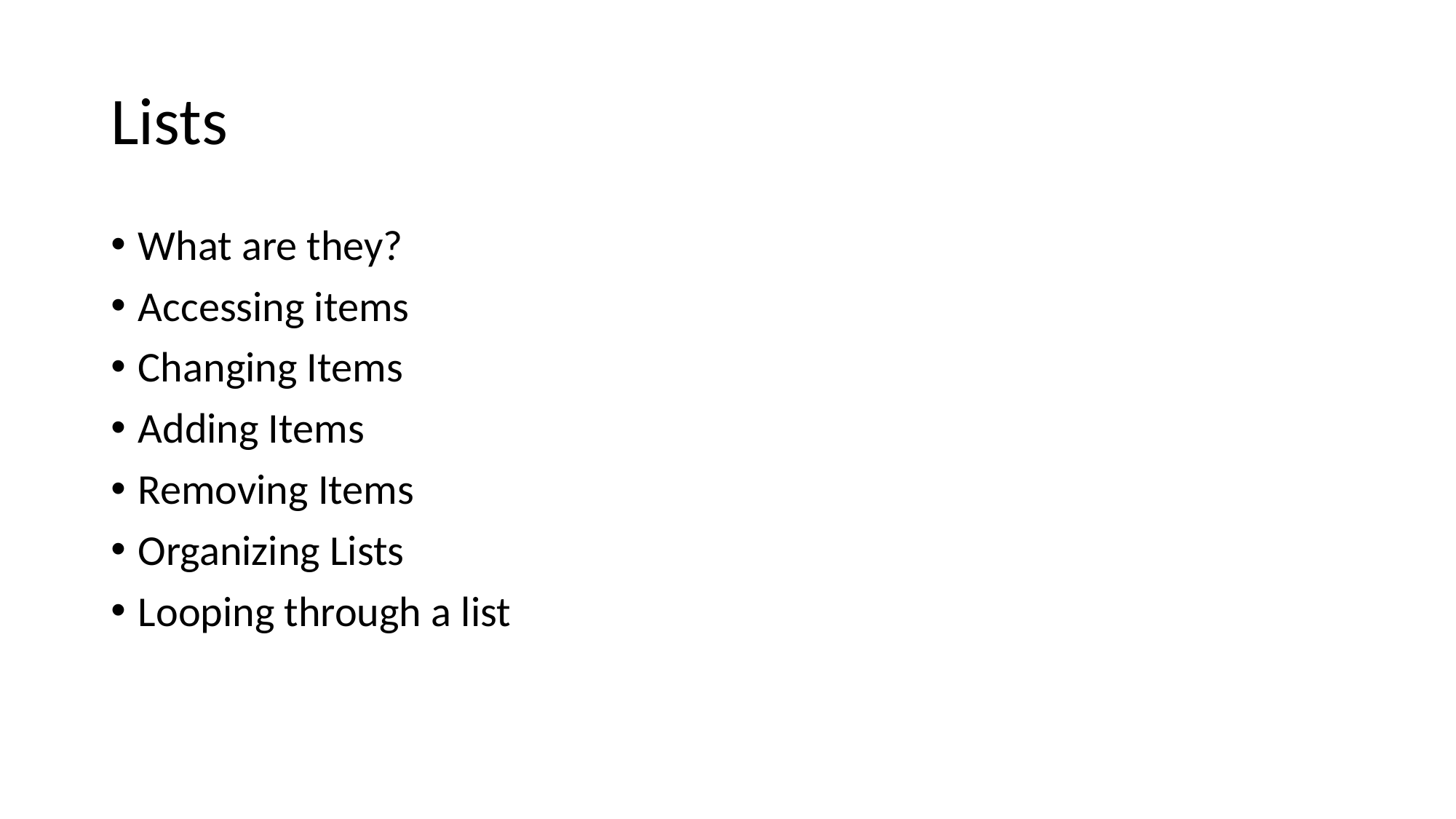

# Lists
What are they?
Accessing items
Changing Items
Adding Items
Removing Items
Organizing Lists
Looping through a list